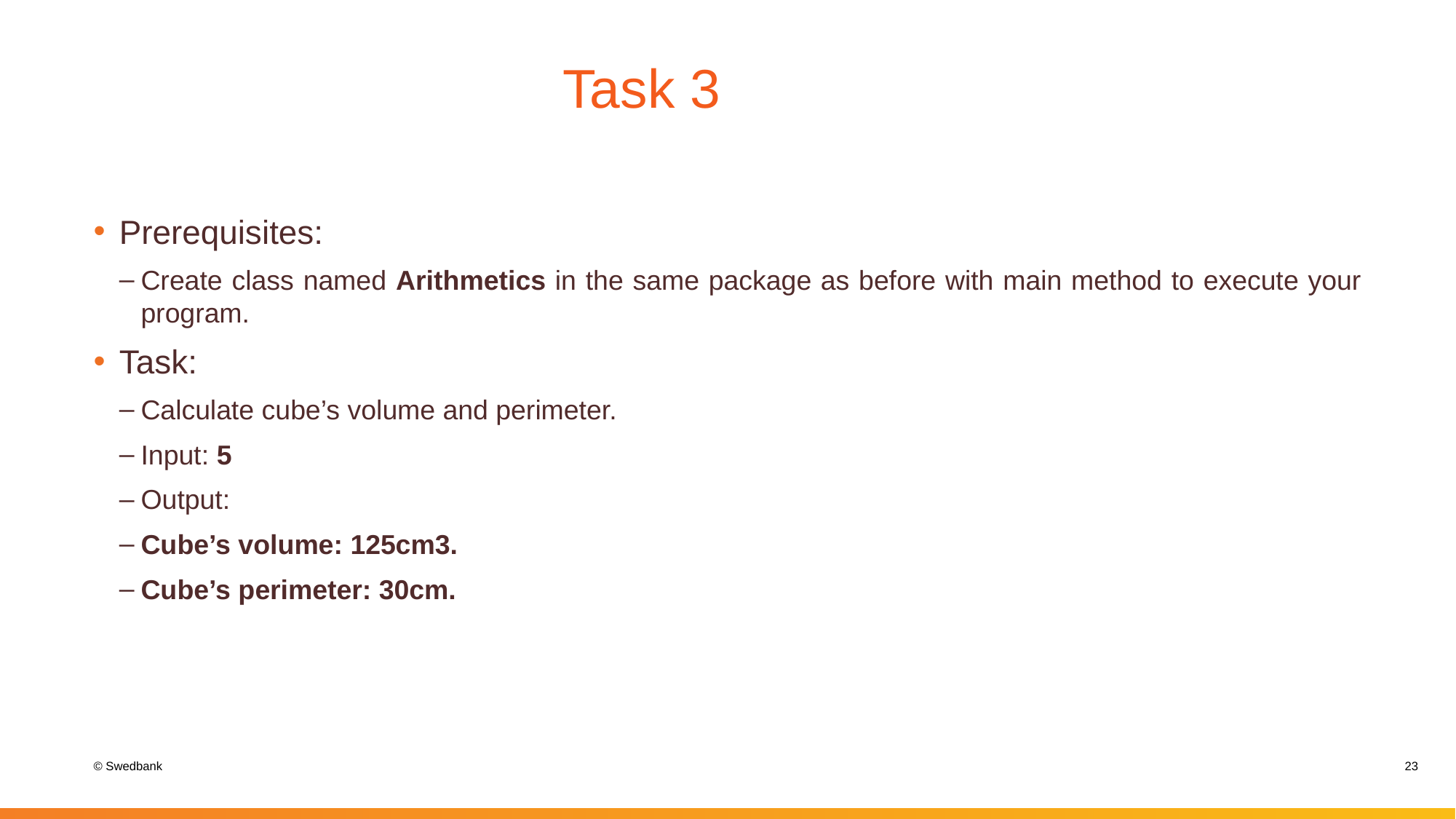

# Task 3
Prerequisites:
Create class named Arithmetics in the same package as before with main method to execute your program.
Task:
Calculate cube’s volume and perimeter.
Input: 5
Output:
Cube’s volume: 125cm3.
Cube’s perimeter: 30cm.

23